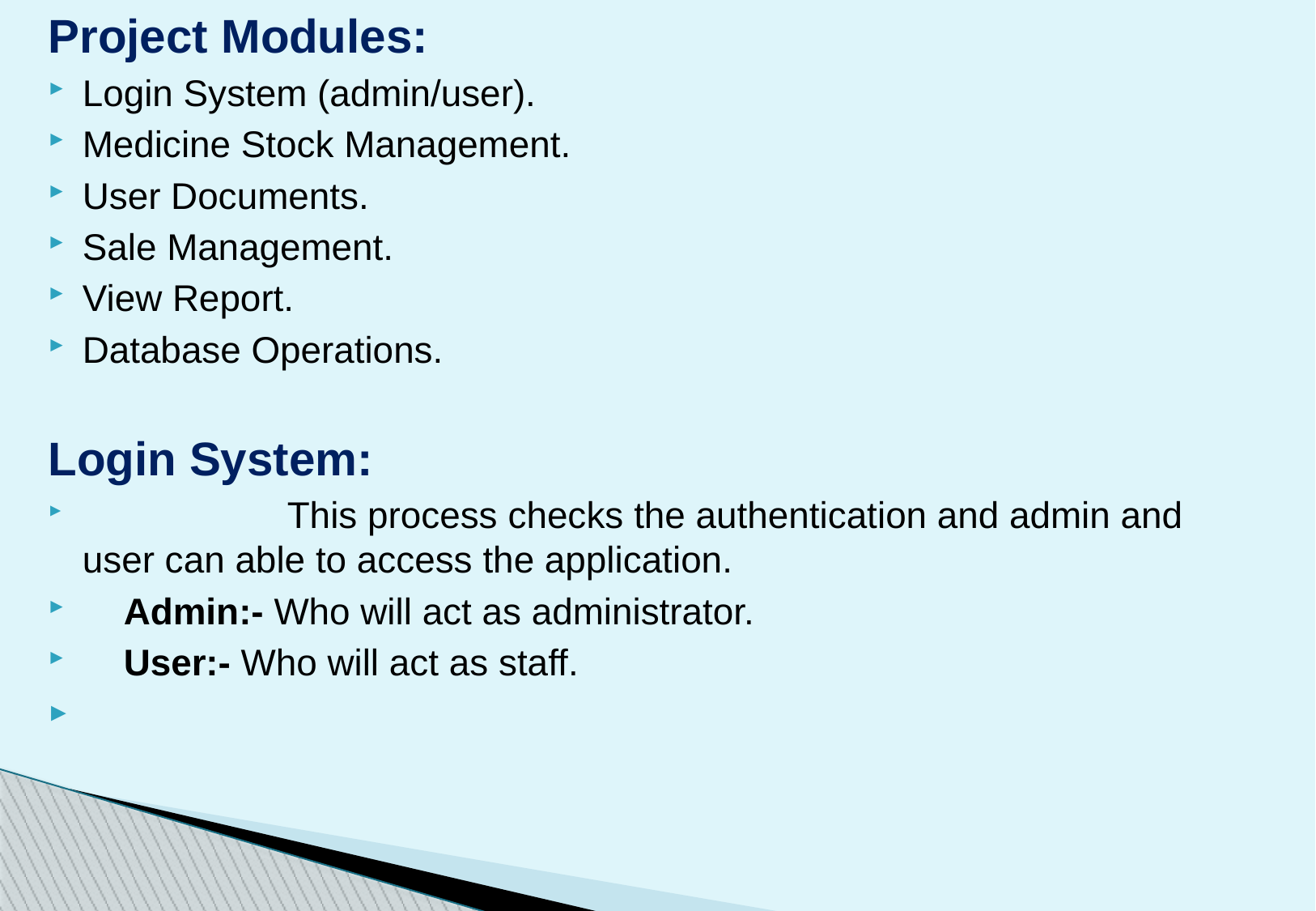

Project Modules:
Login System (admin/user).
Medicine Stock Management.
User Documents.
Sale Management.
View Report.
Database Operations.

Login System:
                       This process checks the authentication and admin and user can able to access the application.
    Admin:- Who will act as administrator.
    User:- Who will act as staff.